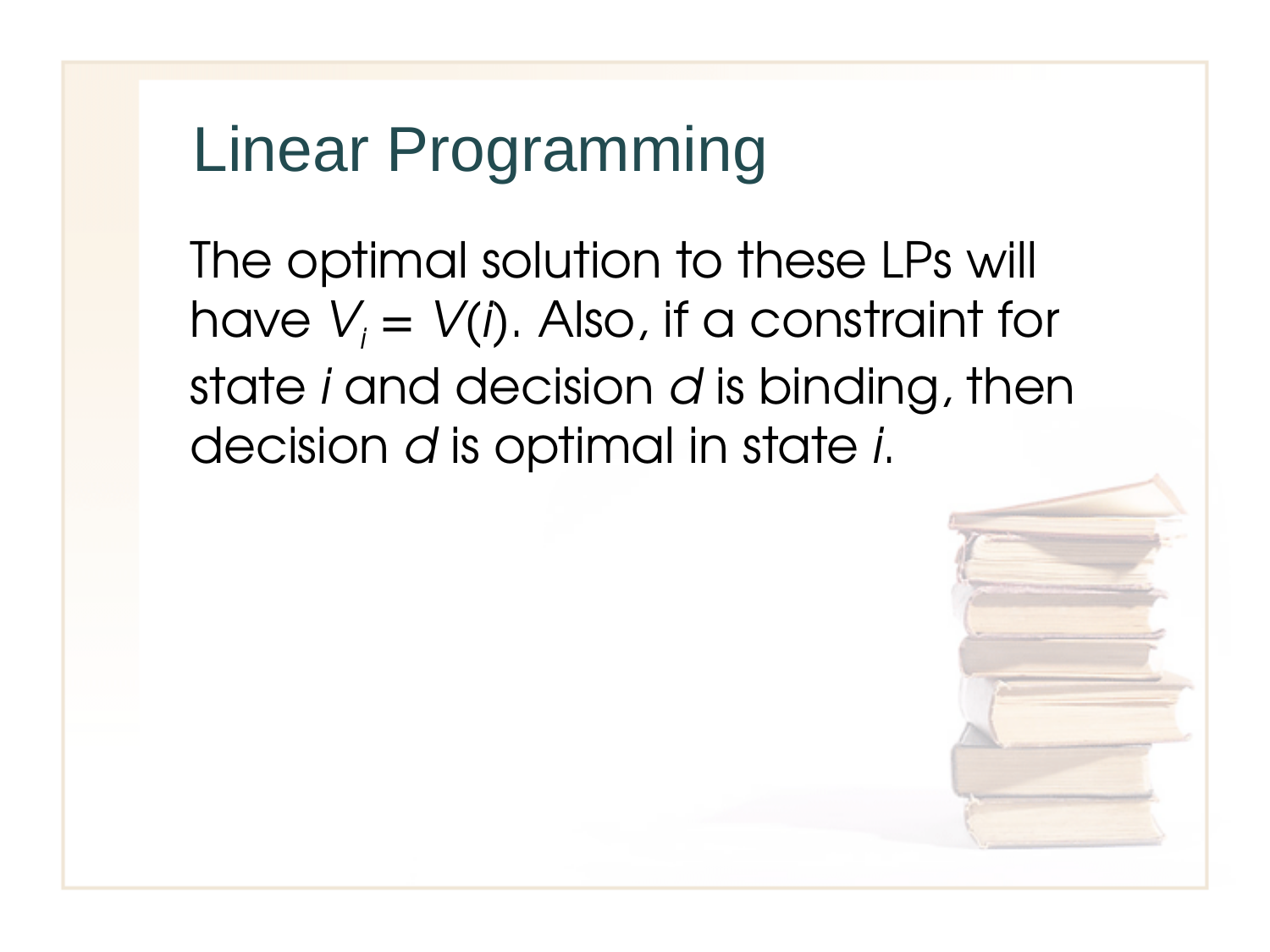

#
Linear Programming
The optimal solution to these LPs will have Vi = V(i). Also, if a constraint for state i and decision d is binding, then decision d is optimal in state i.